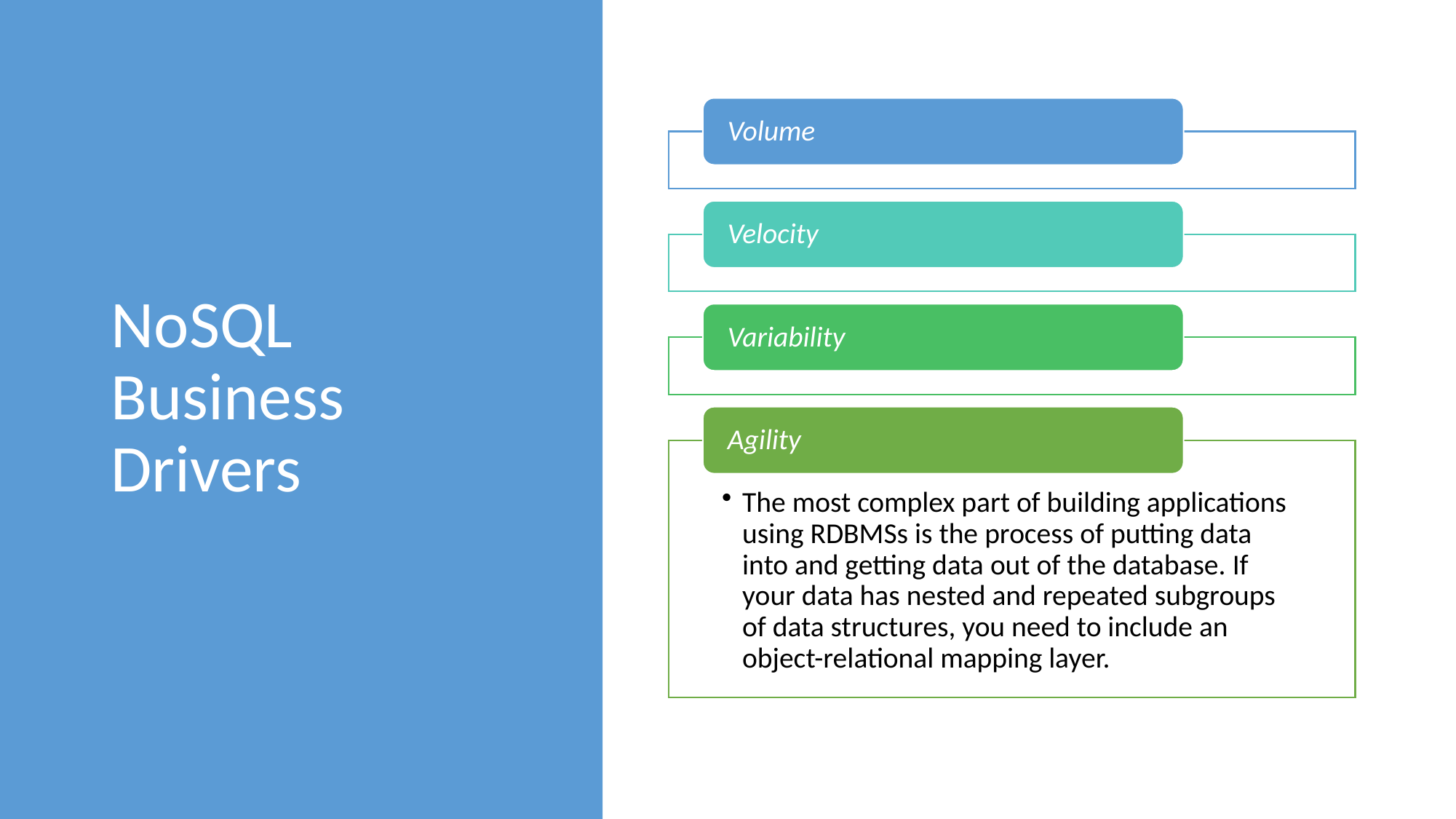

Volume
Velocity
Variability
The most complex part of building applications using RDBMSs is the process of putting data into and getting data out of the database. If your data has nested and repeated subgroups of data structures, you need to include an object-relational mapping layer.
Agility
# NoSQL Business Drivers